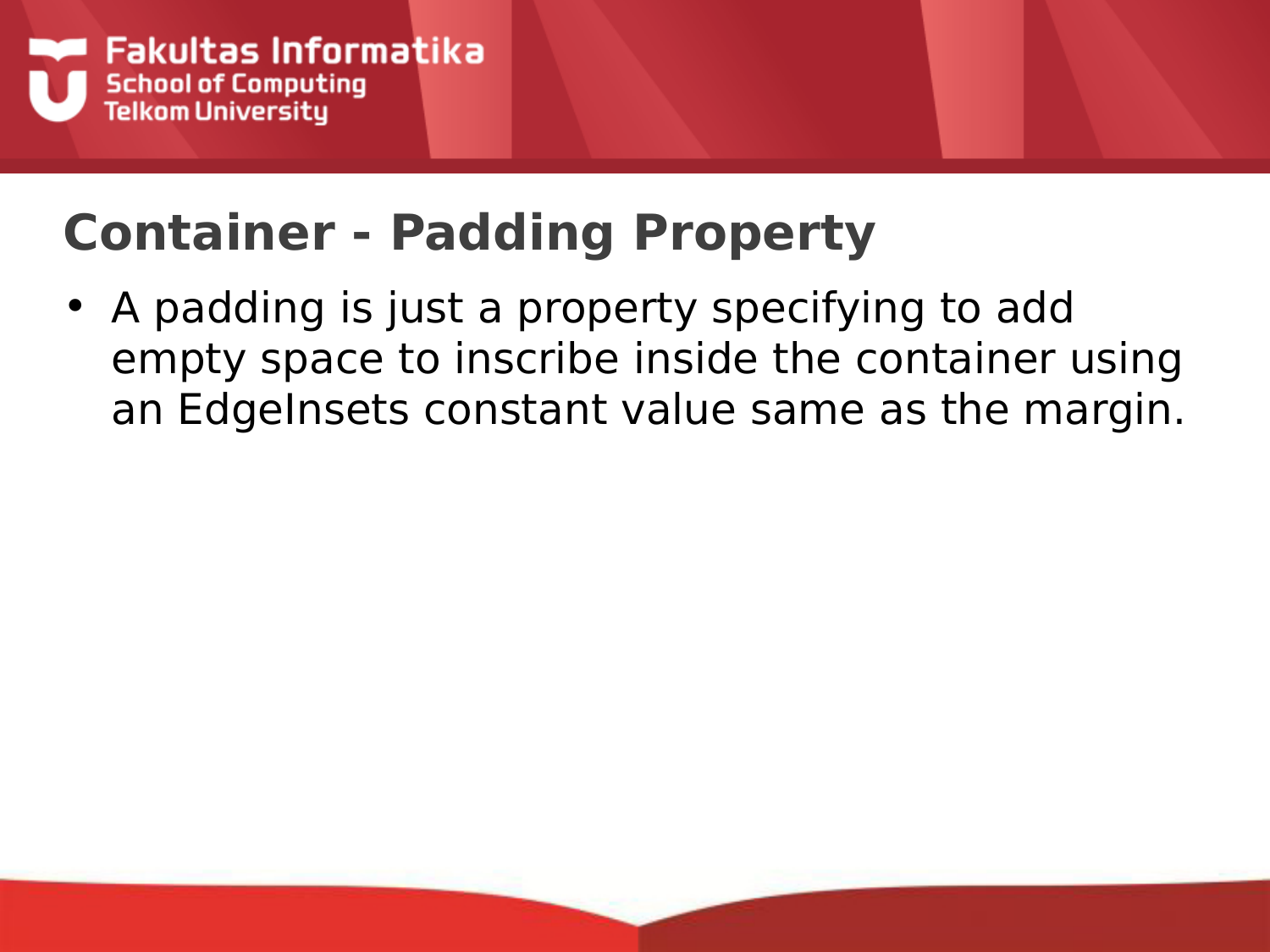

# Container - Padding Property
A padding is just a property specifying to add empty space to inscribe inside the container using an EdgeInsets constant value same as the margin.